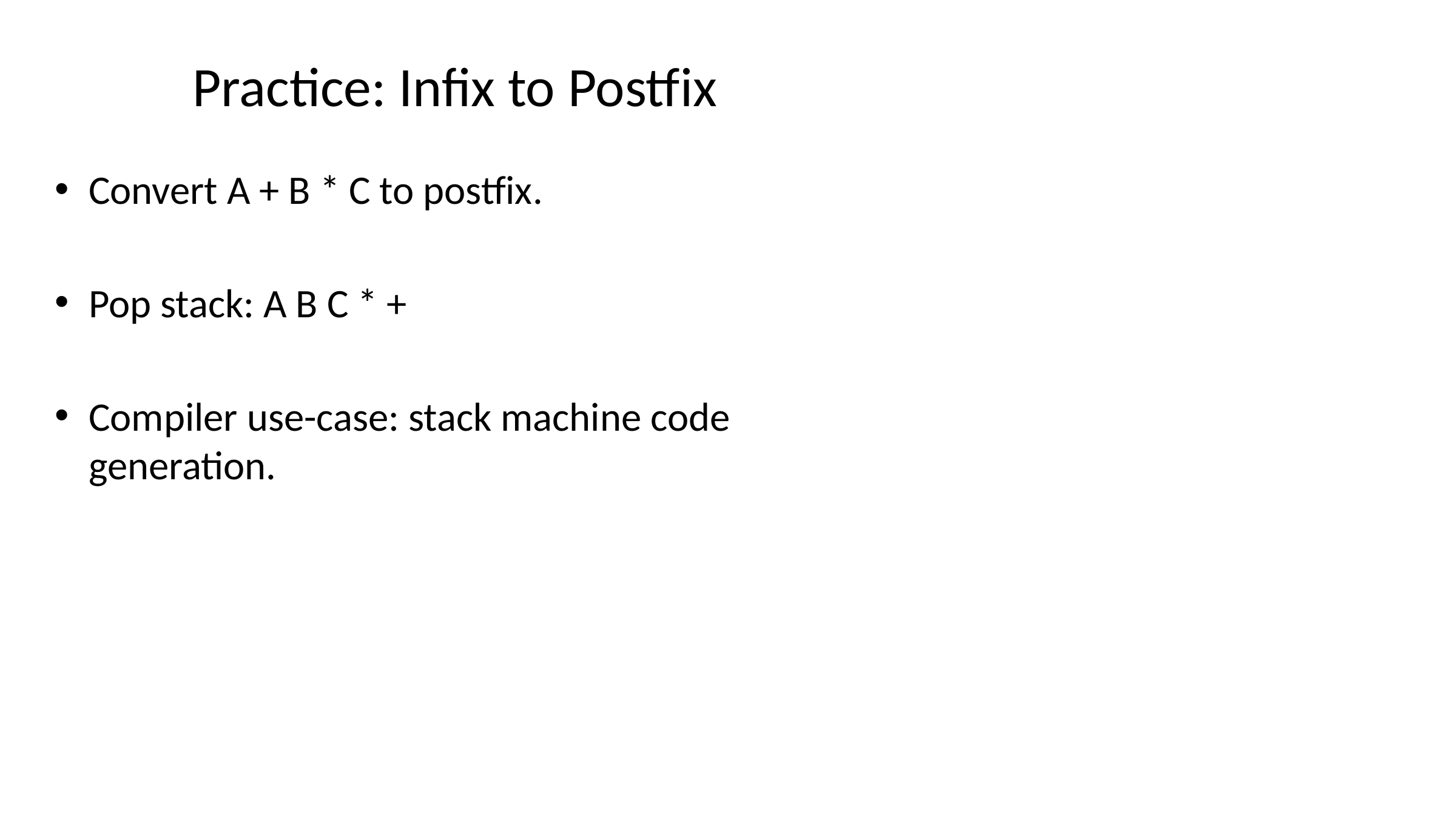

# Practice: Infix to Postfix
Convert A + B * C to postfix.

Pop stack: A B C * +

Compiler use-case: stack machine code generation.